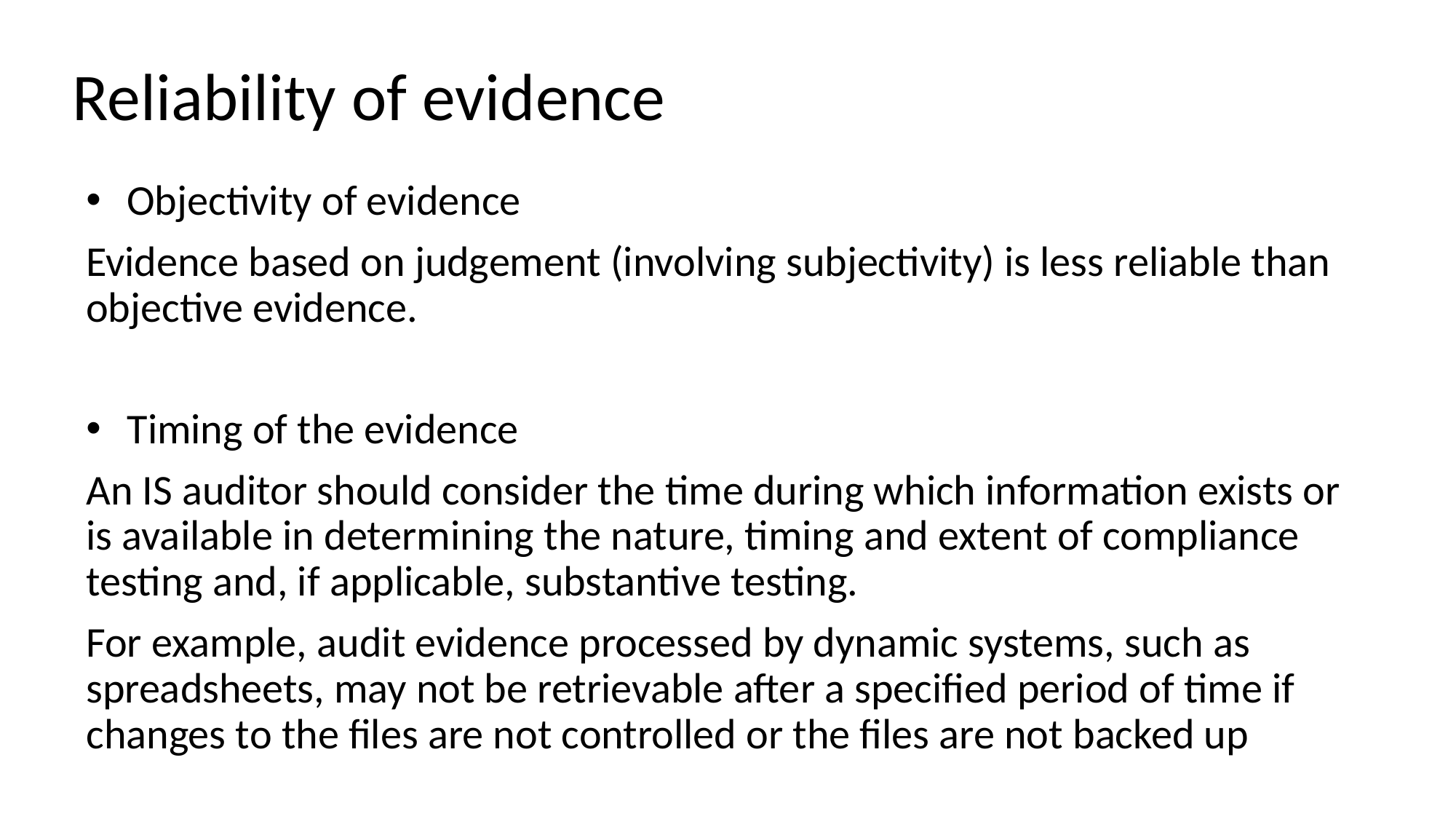

# Reliability of evidence
Objectivity of evidence
Evidence based on judgement (involving subjectivity) is less reliable than objective evidence.

Timing of the evidence
An IS auditor should consider the time during which information exists or is available in determining the nature, timing and extent of compliance testing and, if applicable, substantive testing.
For example, audit evidence processed by dynamic systems, such as spreadsheets, may not be retrievable after a specified period of time if changes to the files are not controlled or the files are not backed up